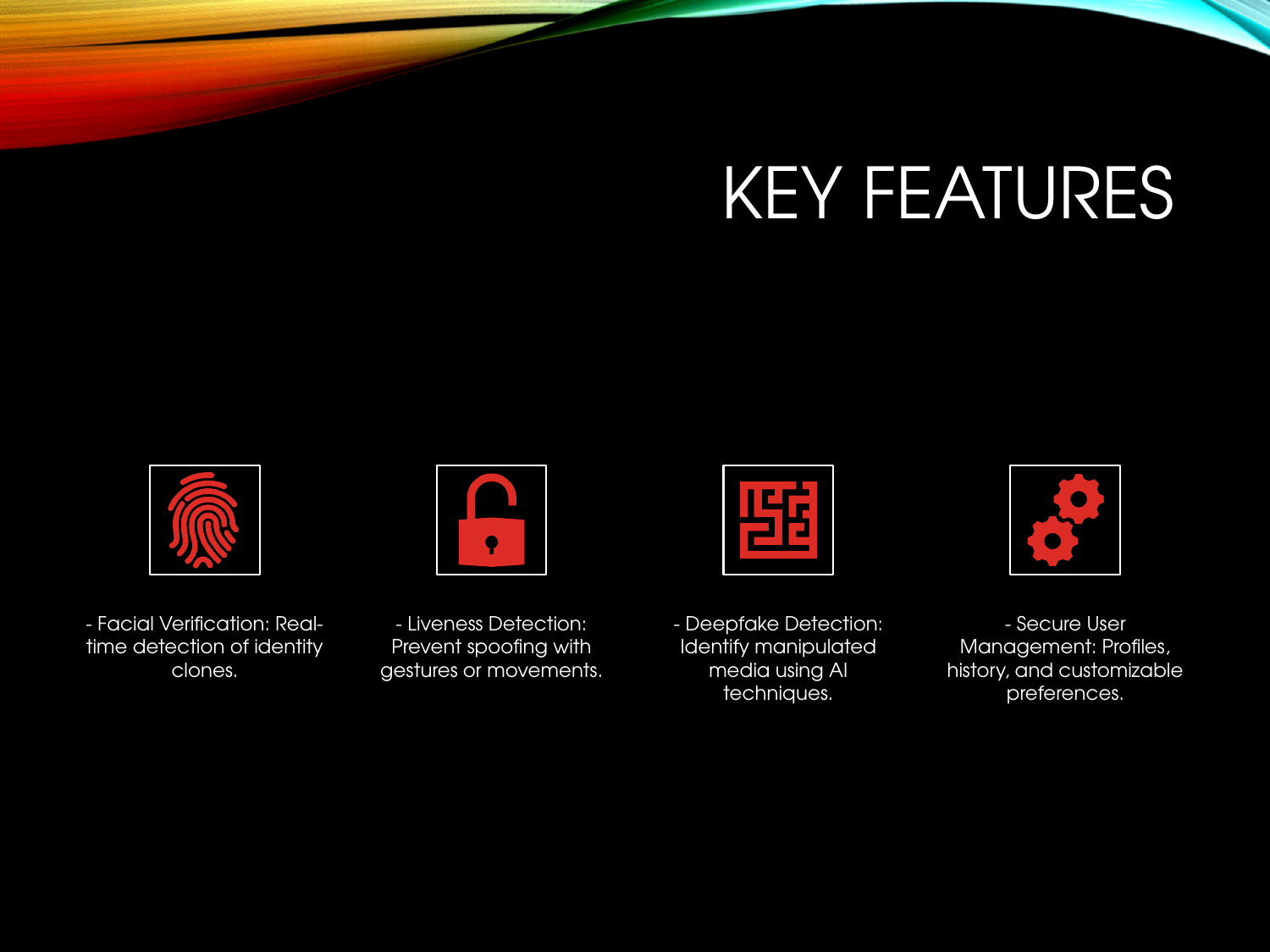

# Key Features
- Facial Verification: Real-time detection of identity clones.
- Liveness Detection: Prevent spoofing with gestures or movements.
- Deepfake Detection: Identify manipulated media using AI techniques.
- Secure User Management: Profiles, history, and customizable preferences.